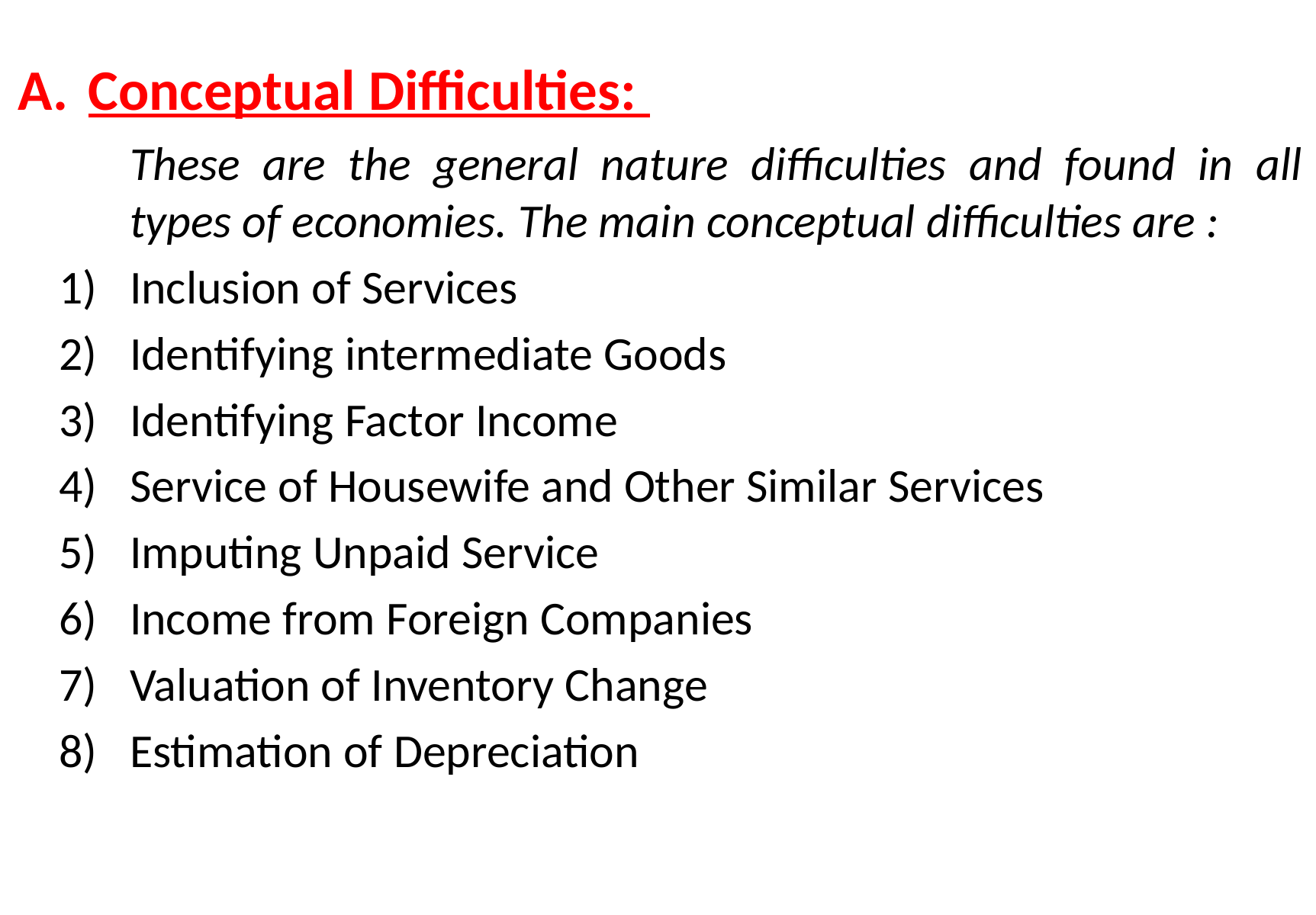

Conceptual Difficulties:
	These are the general nature difficulties and found in all types of economies. The main conceptual difficulties are :
Inclusion of Services
Identifying intermediate Goods
Identifying Factor Income
Service of Housewife and Other Similar Services
Imputing Unpaid Service
Income from Foreign Companies
Valuation of Inventory Change
Estimation of Depreciation